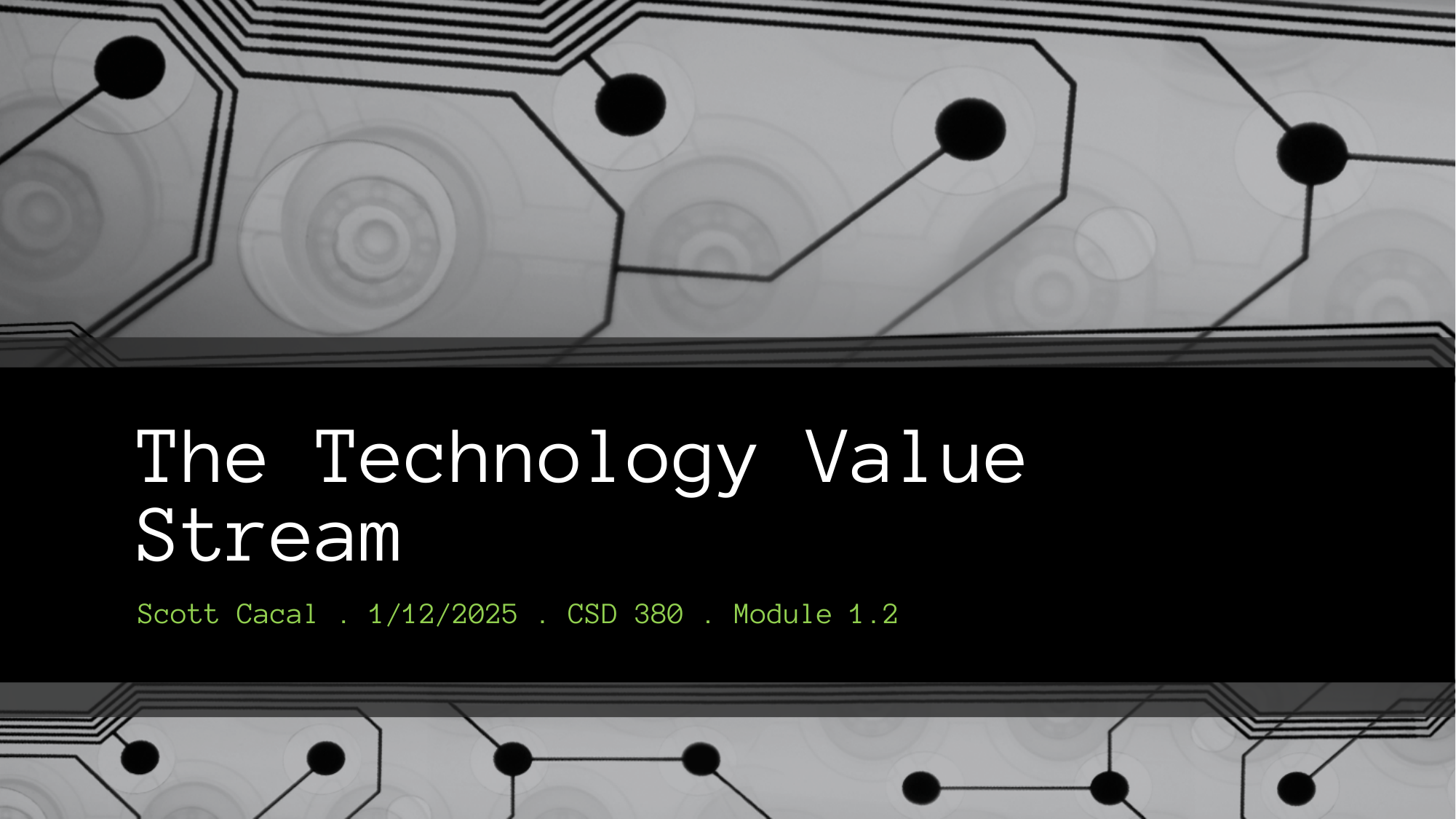

# The Technology Value Stream
Scott Cacal . 1/12/2025 . CSD 380 . Module 1.2